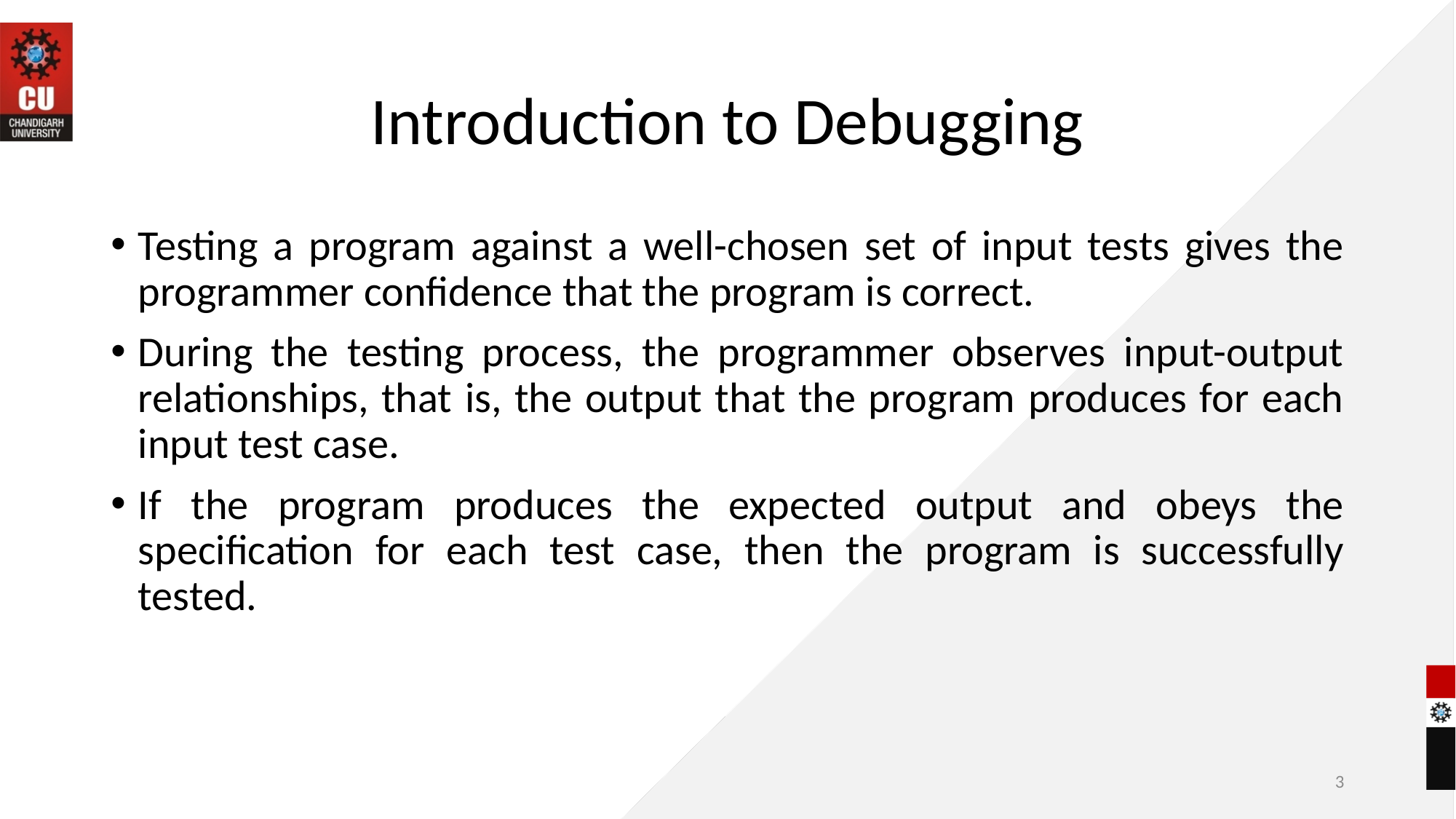

# Introduction to Debugging
Testing a program against a well-chosen set of input tests gives the programmer confidence that the program is correct.
During the testing process, the programmer observes input-output relationships, that is, the output that the program produces for each input test case.
If the program produces the expected output and obeys the specification for each test case, then the program is successfully tested.

3